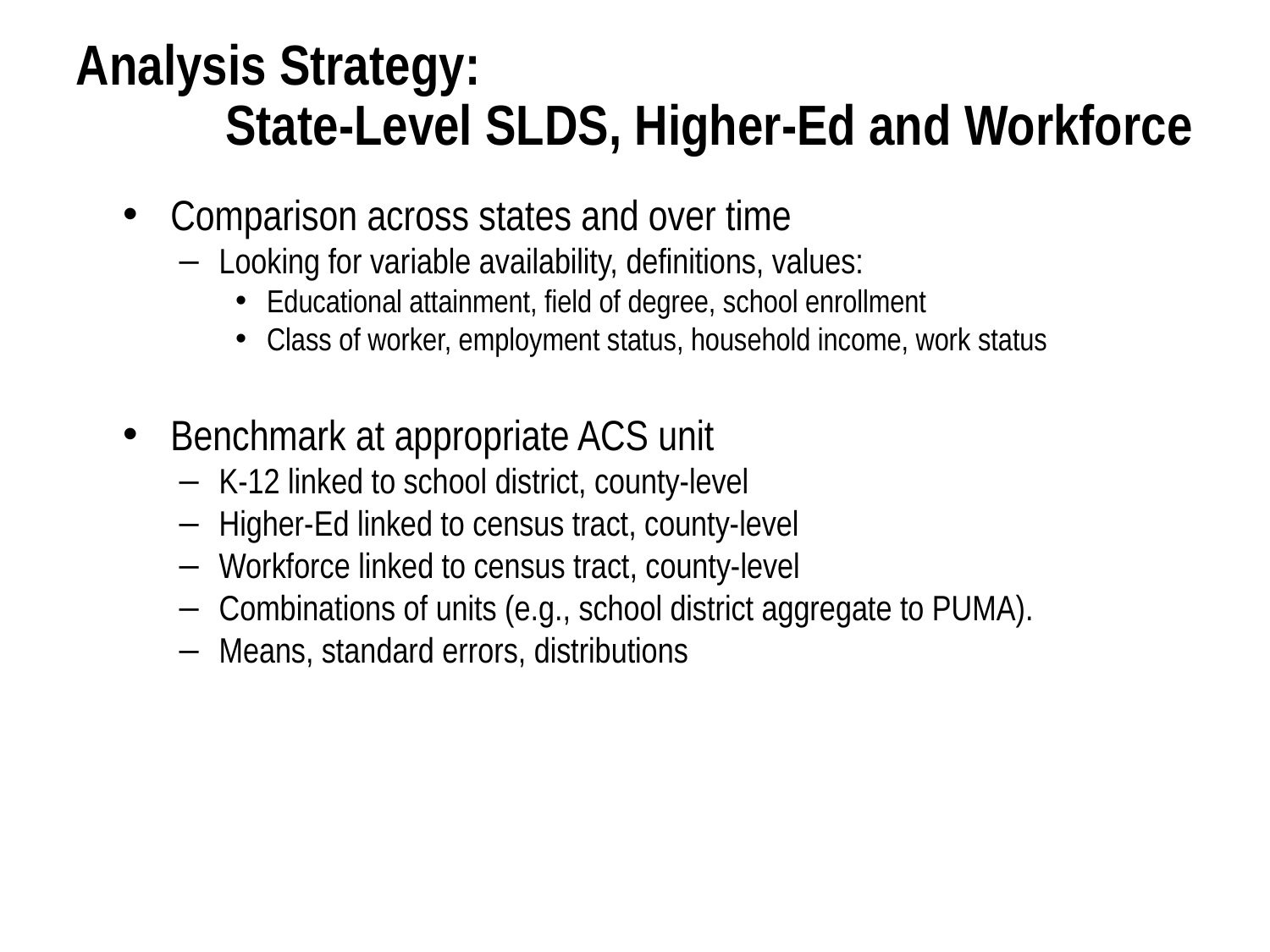

Analysis Strategy:
State-Level SLDS, Higher-Ed and Workforce
Comparison across states and over time
Looking for variable availability, definitions, values:
Educational attainment, field of degree, school enrollment
Class of worker, employment status, household income, work status

Benchmark at appropriate ACS unit
K-12 linked to school district, county-level
Higher-Ed linked to census tract, county-level
Workforce linked to census tract, county-level
Combinations of units (e.g., school district aggregate to PUMA).
Means, standard errors, distributions